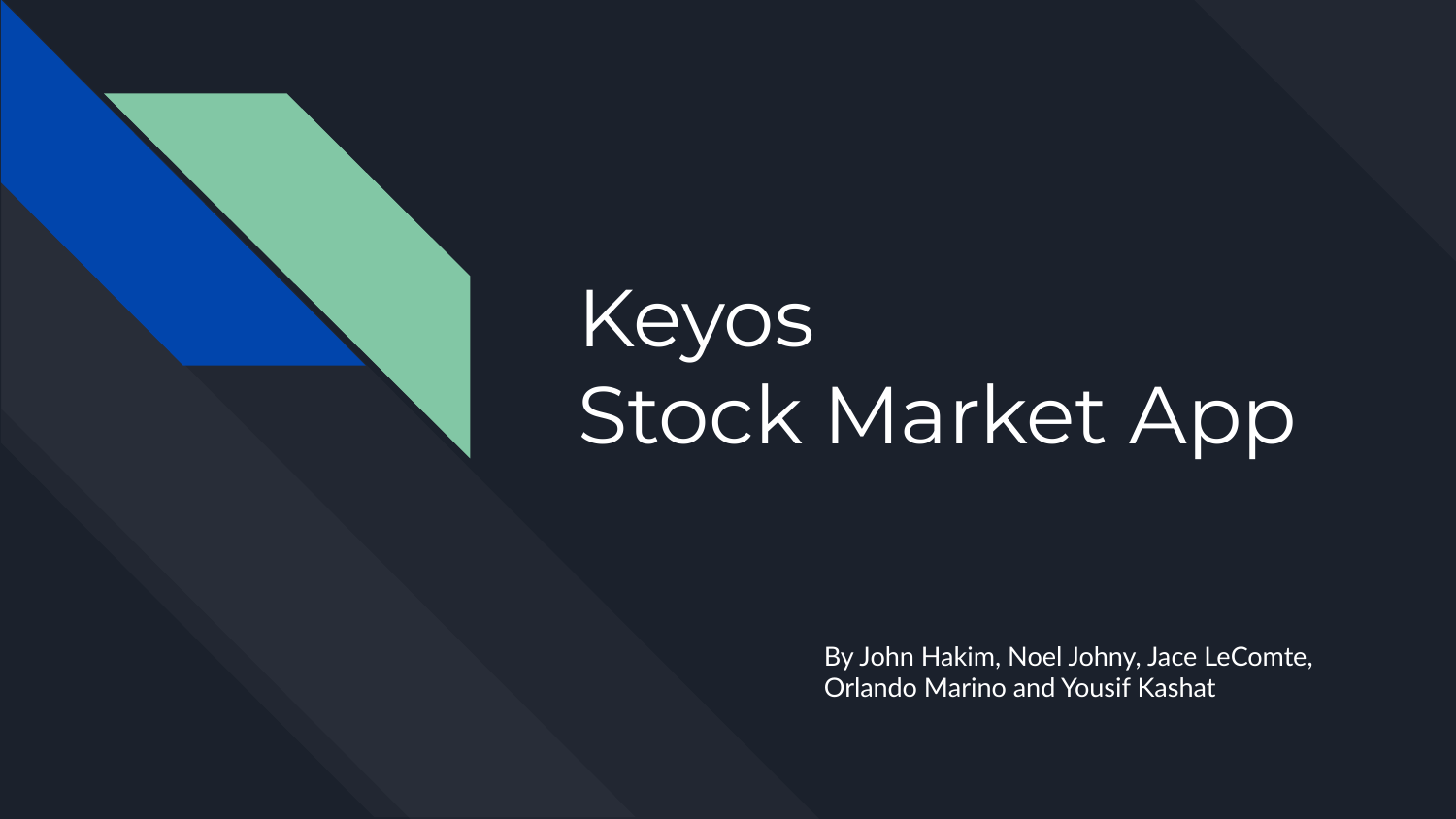

# Keyos
Stock Market App
By John Hakim, Noel Johny, Jace LeComte, Orlando Marino and Yousif Kashat